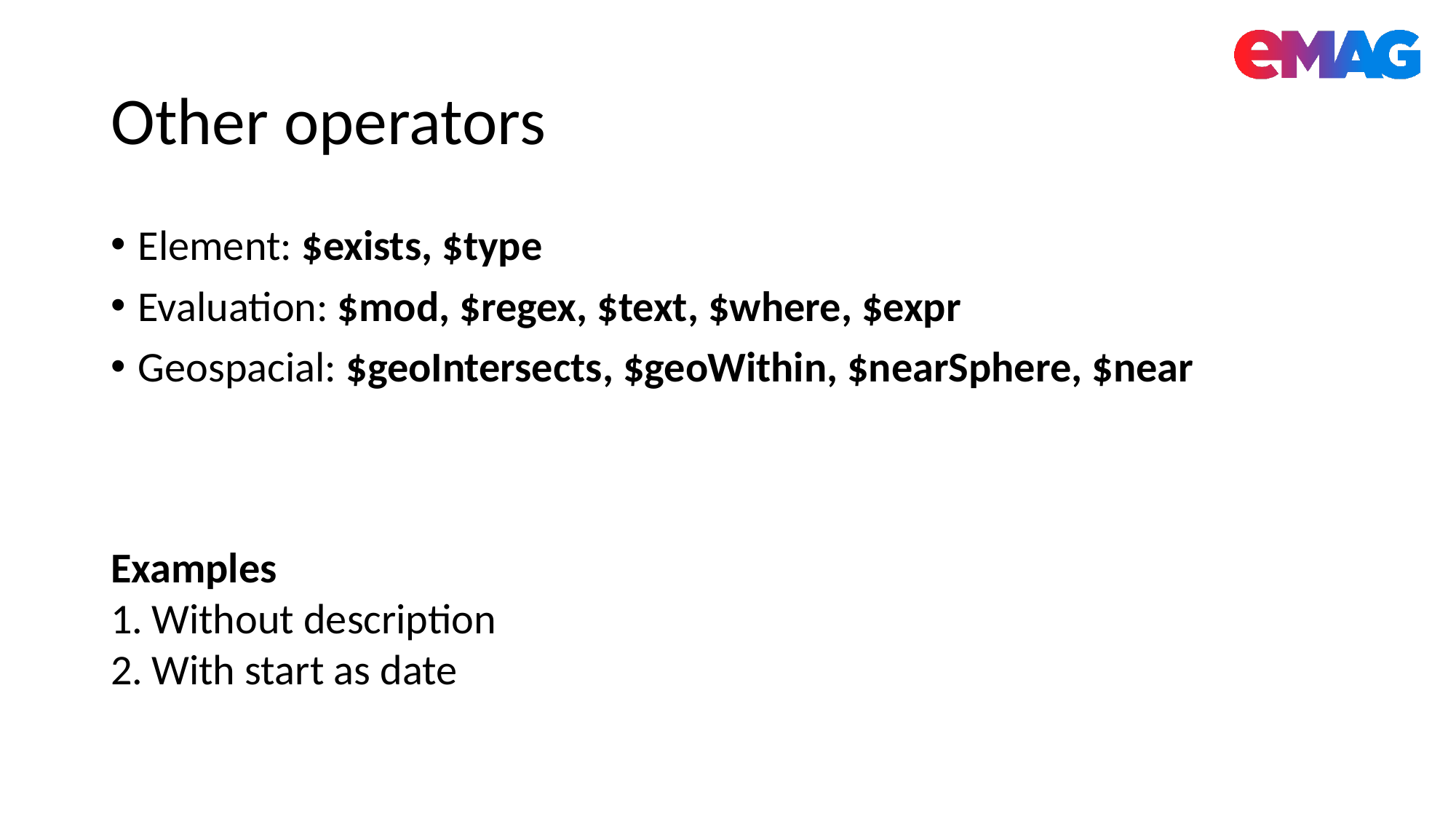

# Other operators
Element: $exists, $type
Evaluation: $mod, $regex, $text, $where, $expr
Geospacial: $geoIntersects, $geoWithin, $nearSphere, $near

Examples
Without description
With start as date